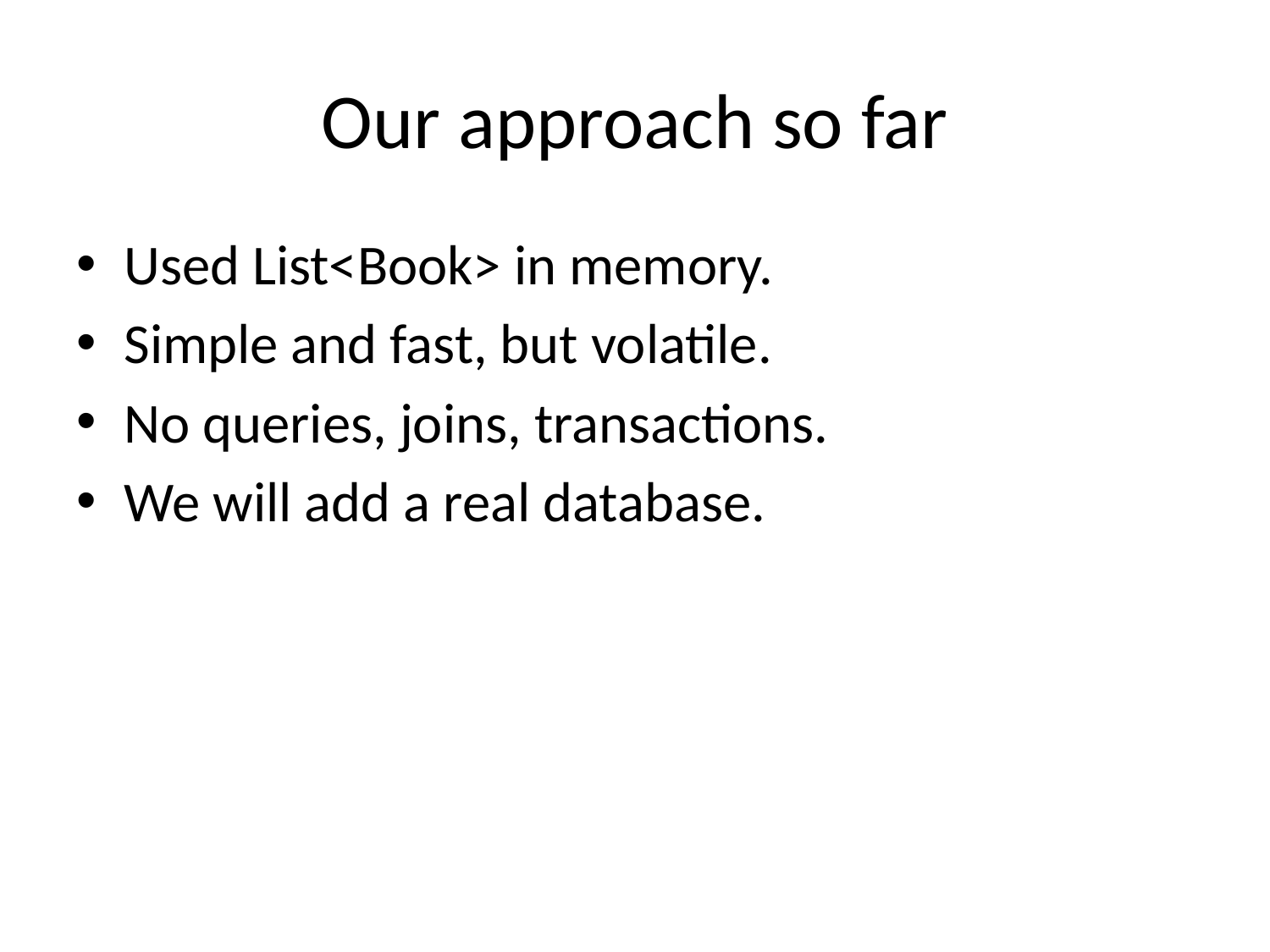

# Our approach so far
Used List<Book> in memory.
Simple and fast, but volatile.
No queries, joins, transactions.
We will add a real database.